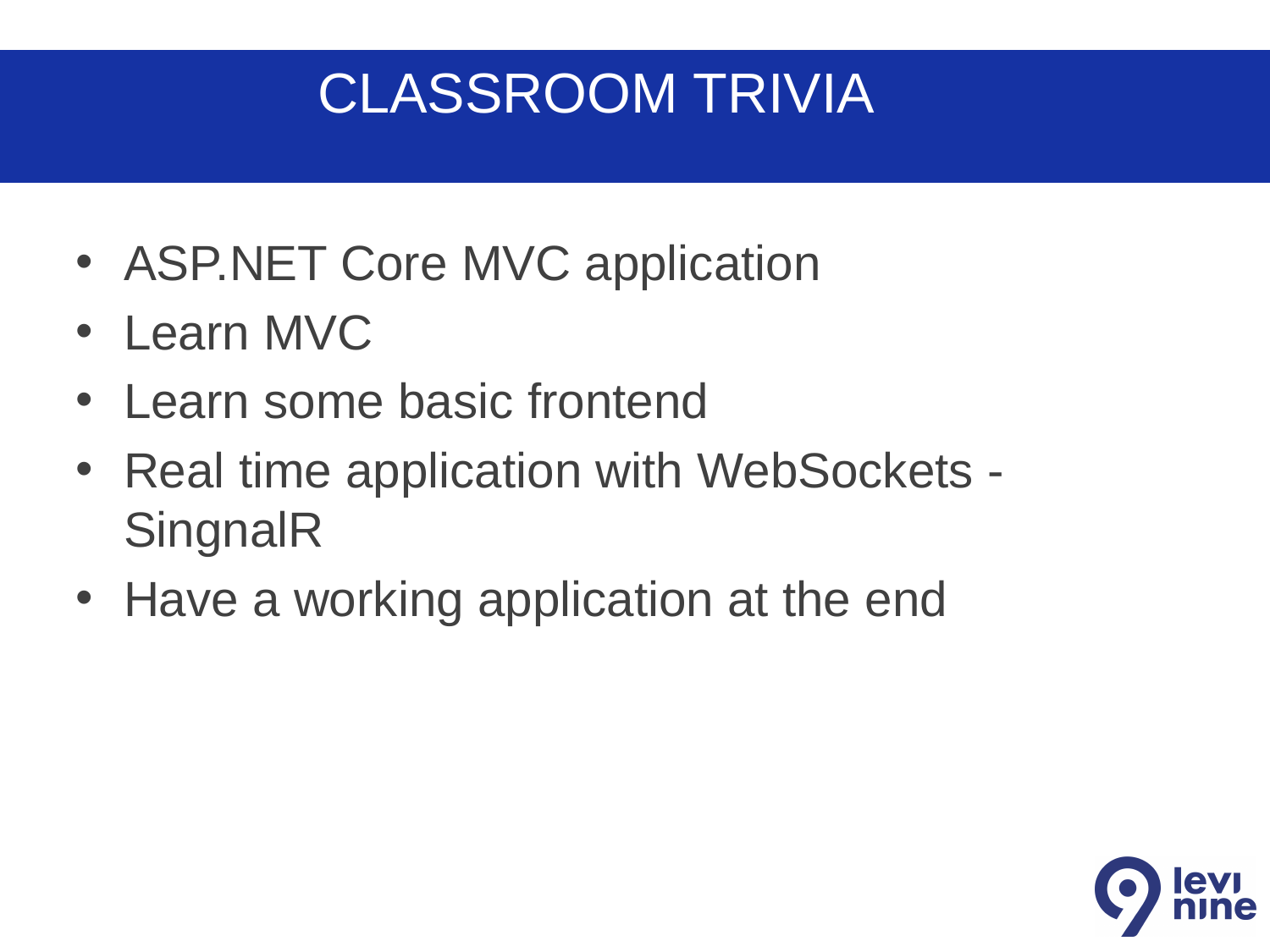

# CLASSROOM TRIVIA
ASP.NET Core MVC application
Learn MVC
Learn some basic frontend
Real time application with WebSockets - SingnalR
Have a working application at the end